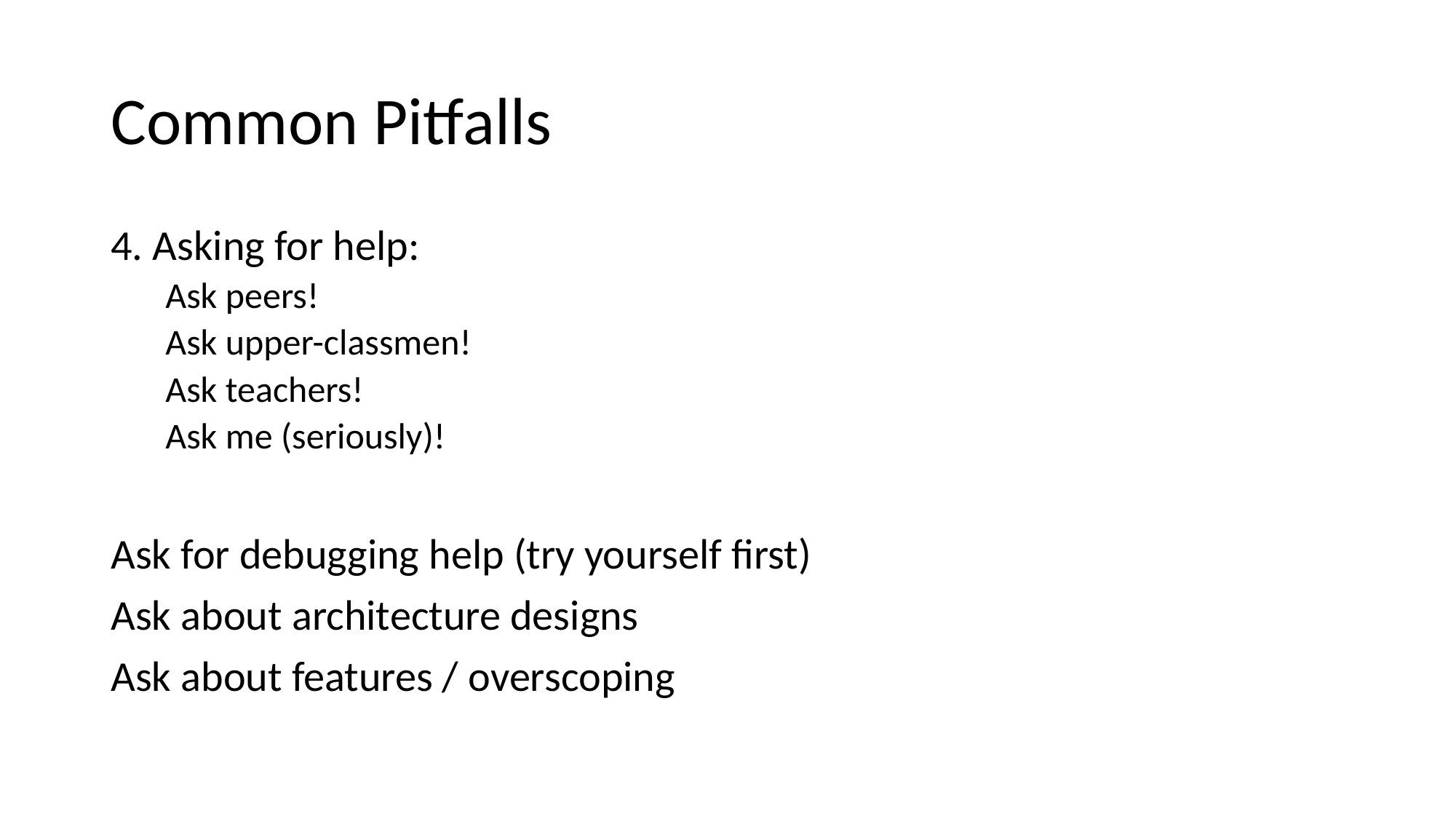

# Common Pitfalls
4. Asking for help:
Ask peers!
Ask upper-classmen!
Ask teachers!
Ask me (seriously)!

Ask for debugging help (try yourself first)
Ask about architecture designs
Ask about features / overscoping